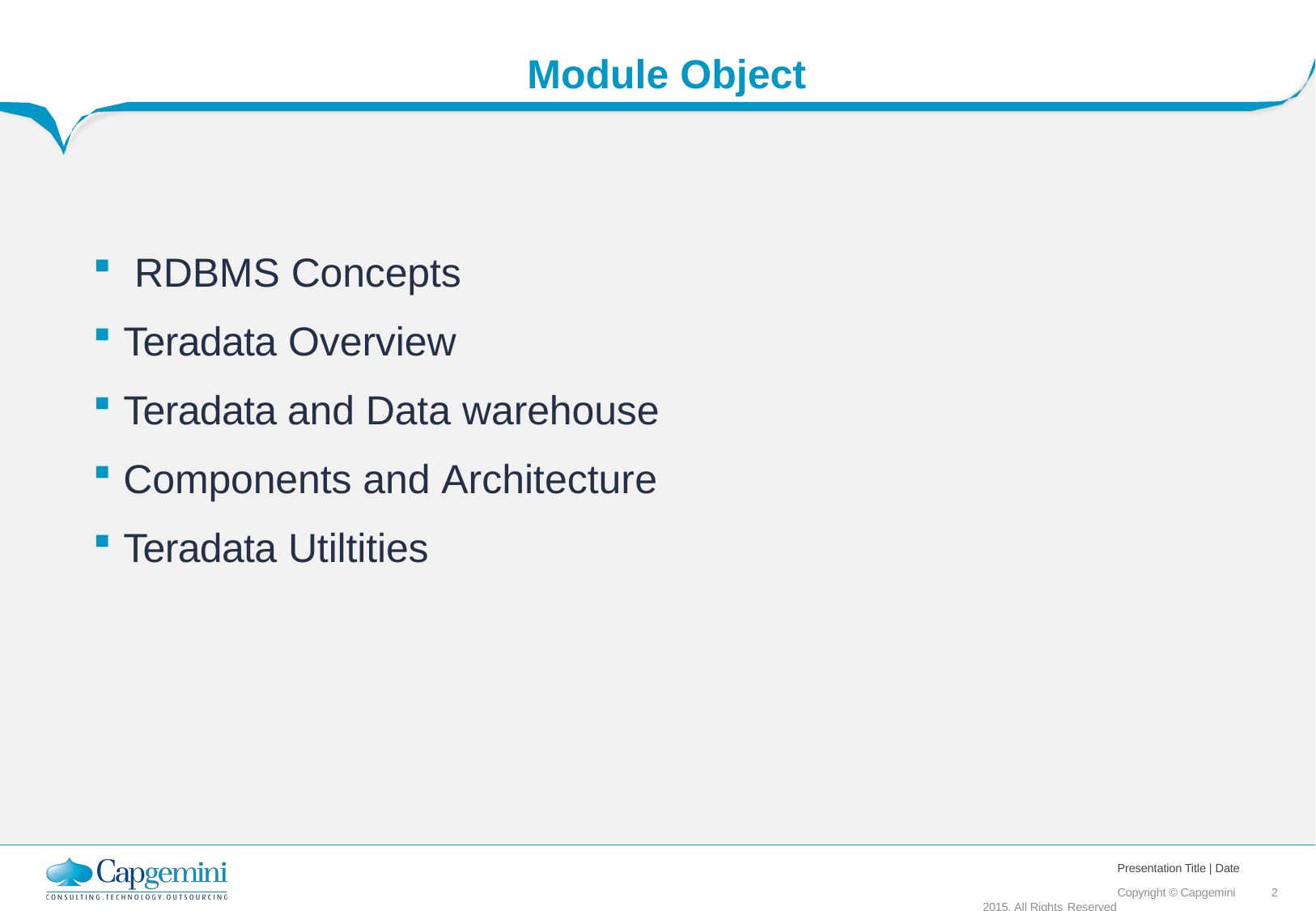

# Module Object
RDBMS Concepts
Teradata Overview
Teradata and Data warehouse
Components and Architecture
Teradata Utiltities
Presentation Title | Date
Copyright © Capgemini 2015. All Rights Reserved
2